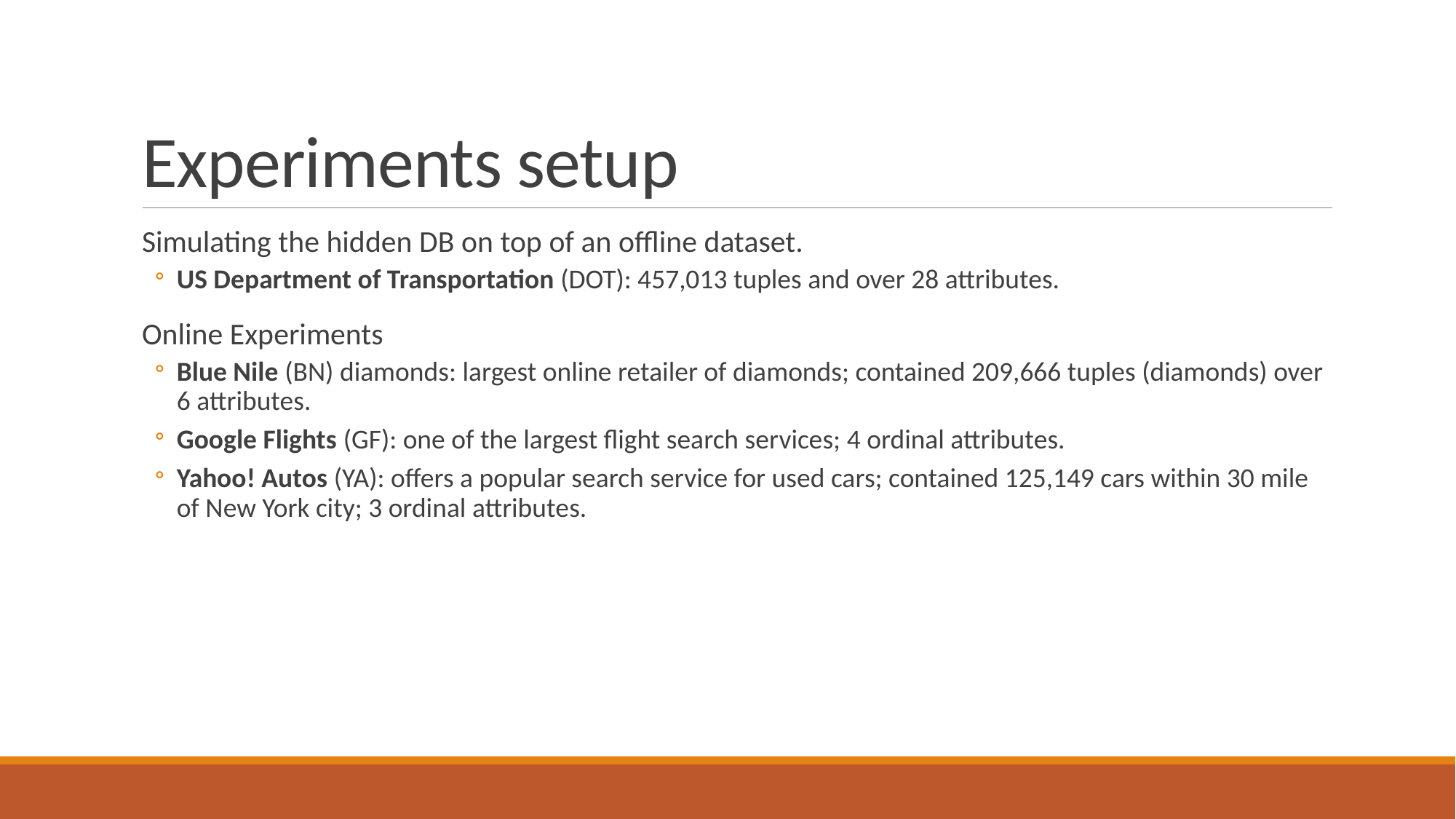

# Experiments setup
Simulating the hidden DB on top of an offline dataset.
US Department of Transportation (DOT): 457,013 tuples and over 28 attributes.
Online Experiments
Blue Nile (BN) diamonds: largest online retailer of diamonds; contained 209,666 tuples (diamonds) over 6 attributes.
Google Flights (GF): one of the largest flight search services; 4 ordinal attributes.
Yahoo! Autos (YA): offers a popular search service for used cars; contained 125,149 cars within 30 mile of New York city; 3 ordinal attributes.